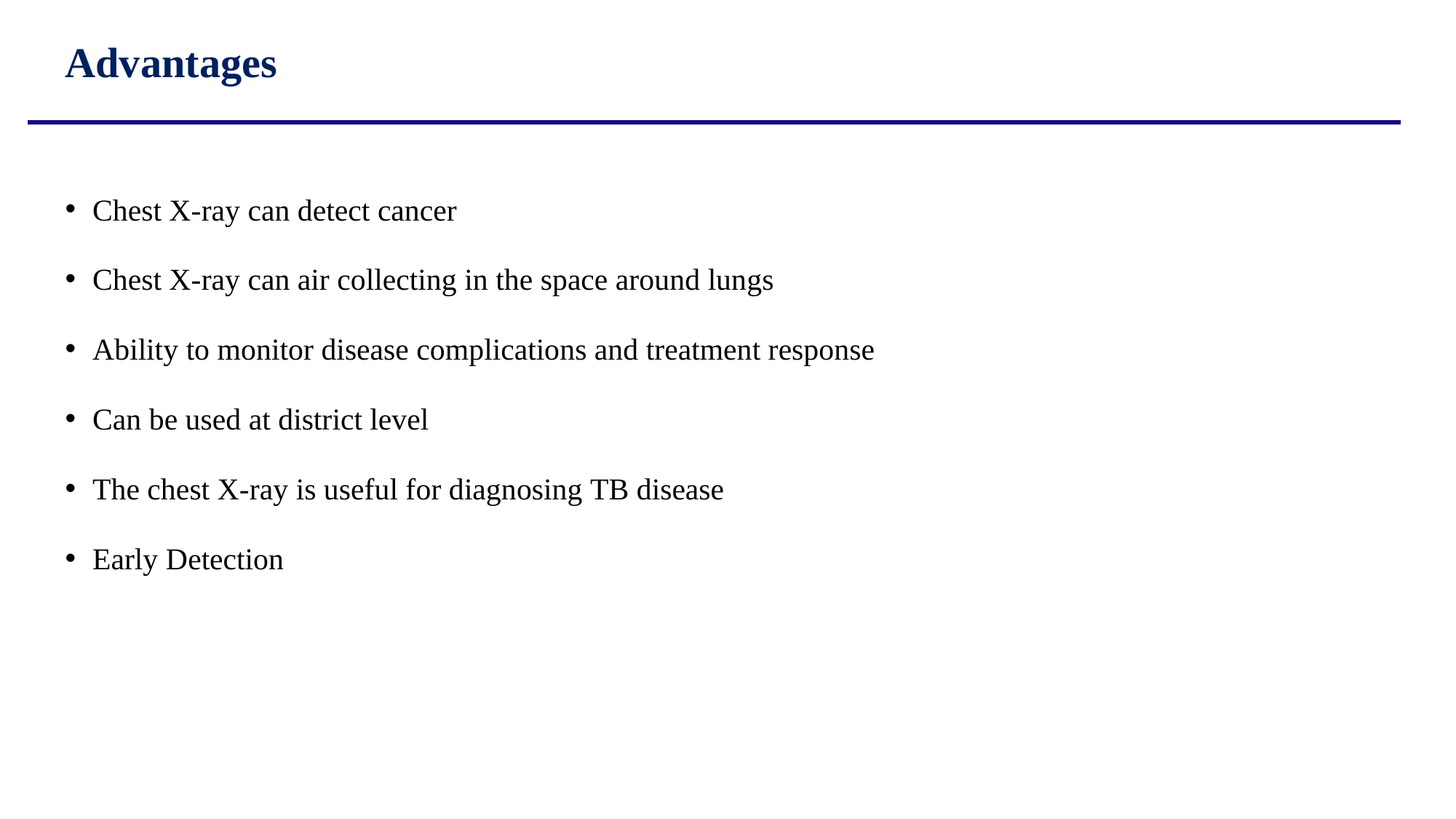

# Advantages
Chest X-ray can detect cancer
Chest X-ray can air collecting in the space around lungs
Ability to monitor disease complications and treatment response
Can be used at district level
The chest X-ray is useful for diagnosing TB disease
Early Detection